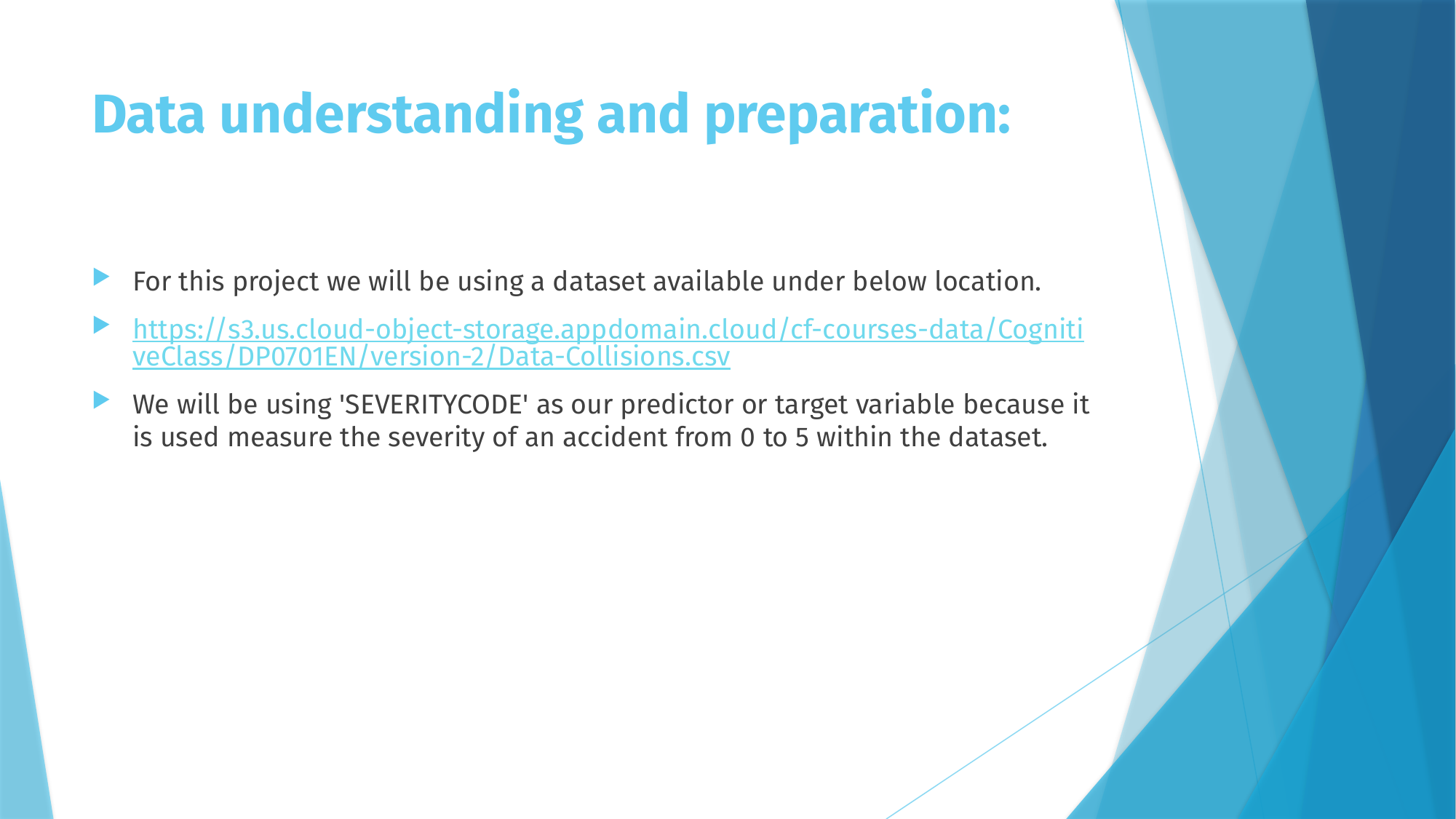

# Data understanding and preparation:
For this project we will be using a dataset available under below location.
https://s3.us.cloud-object-storage.appdomain.cloud/cf-courses-data/CognitiveClass/DP0701EN/version-2/Data-Collisions.csv
We will be using 'SEVERITYCODE' as our predictor or target variable because it is used measure the severity of an accident from 0 to 5 within the dataset.